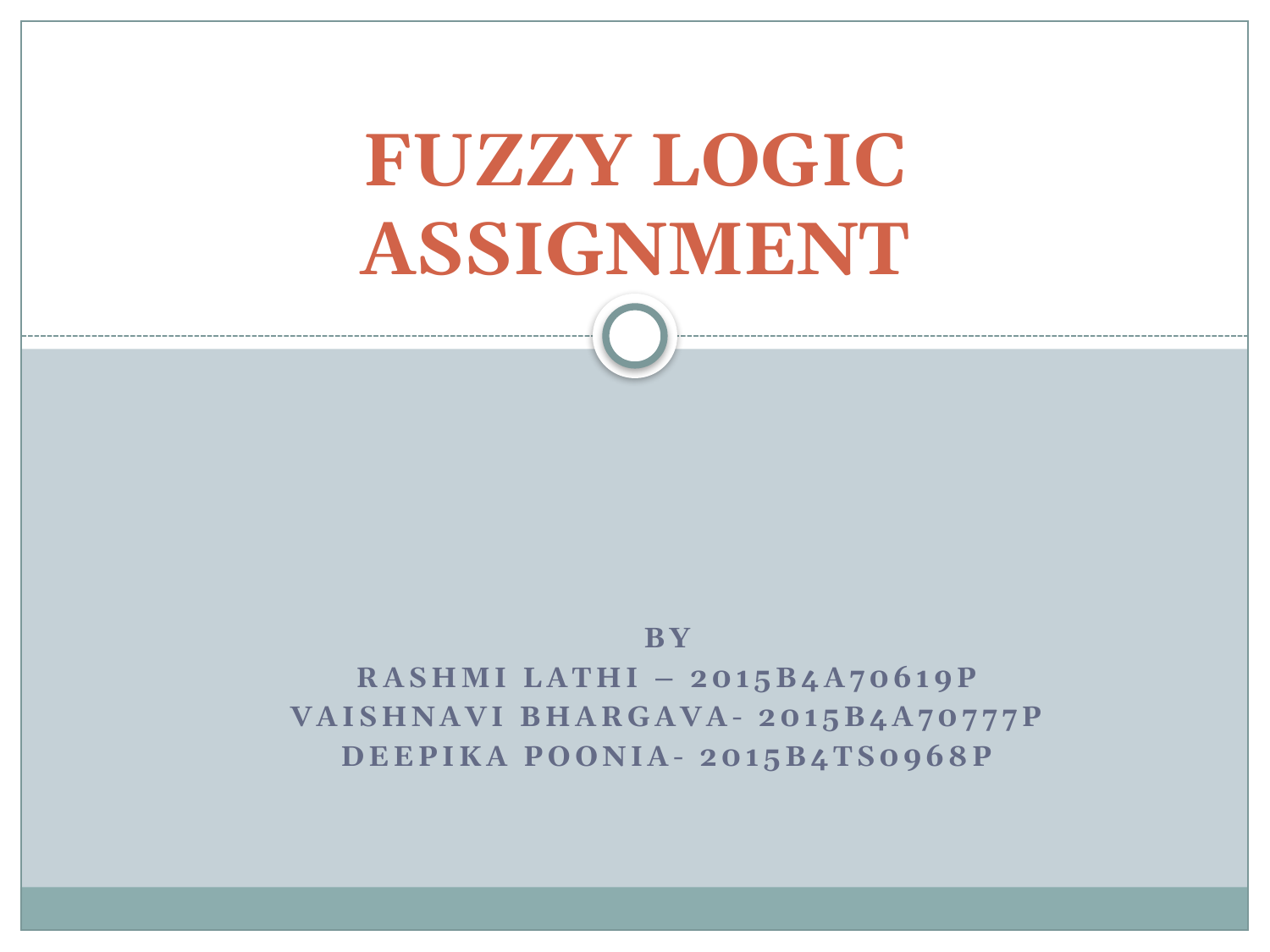

# FUZZY LOGIC ASSIGNMENT
BY
Rashmi lathi – 2015b4a70619p
Vaishnavi bhargava- 2015b4a70777p
Deepika poonia- 2015b4ts0968p